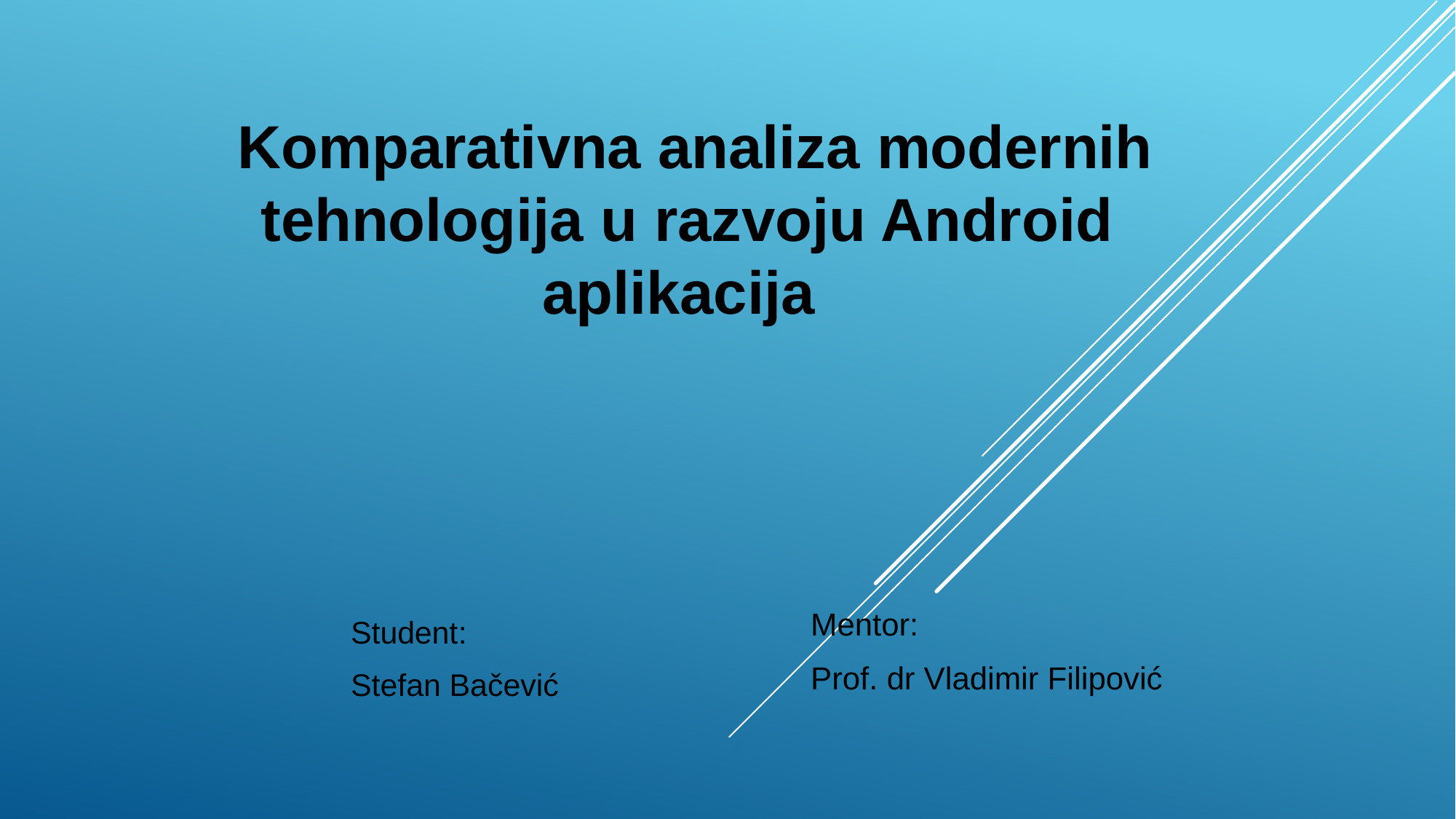

# Komparativna analiza modernih tehnologija u razvoju Android aplikacija
Mentor:
Prof. dr Vladimir Filipović
Student:
Stefan Bačević